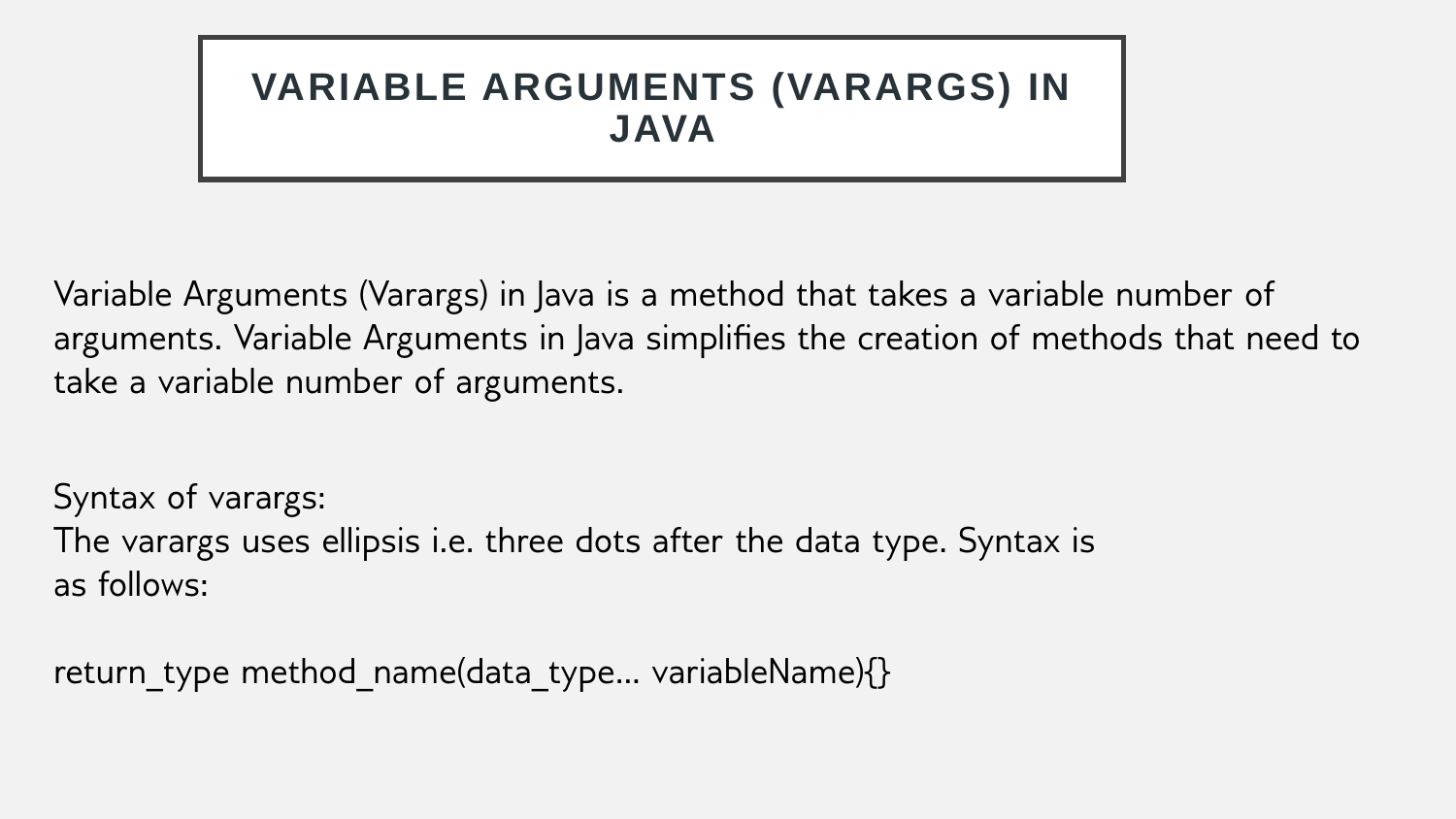

# Variable Arguments (Varargs) in Java
Variable Arguments (Varargs) in Java is a method that takes a variable number of arguments. Variable Arguments in Java simplifies the creation of methods that need to take a variable number of arguments.
Syntax of varargs:
The varargs uses ellipsis i.e. three dots after the data type. Syntax is as follows:

return_type method_name(data_type... variableName){}